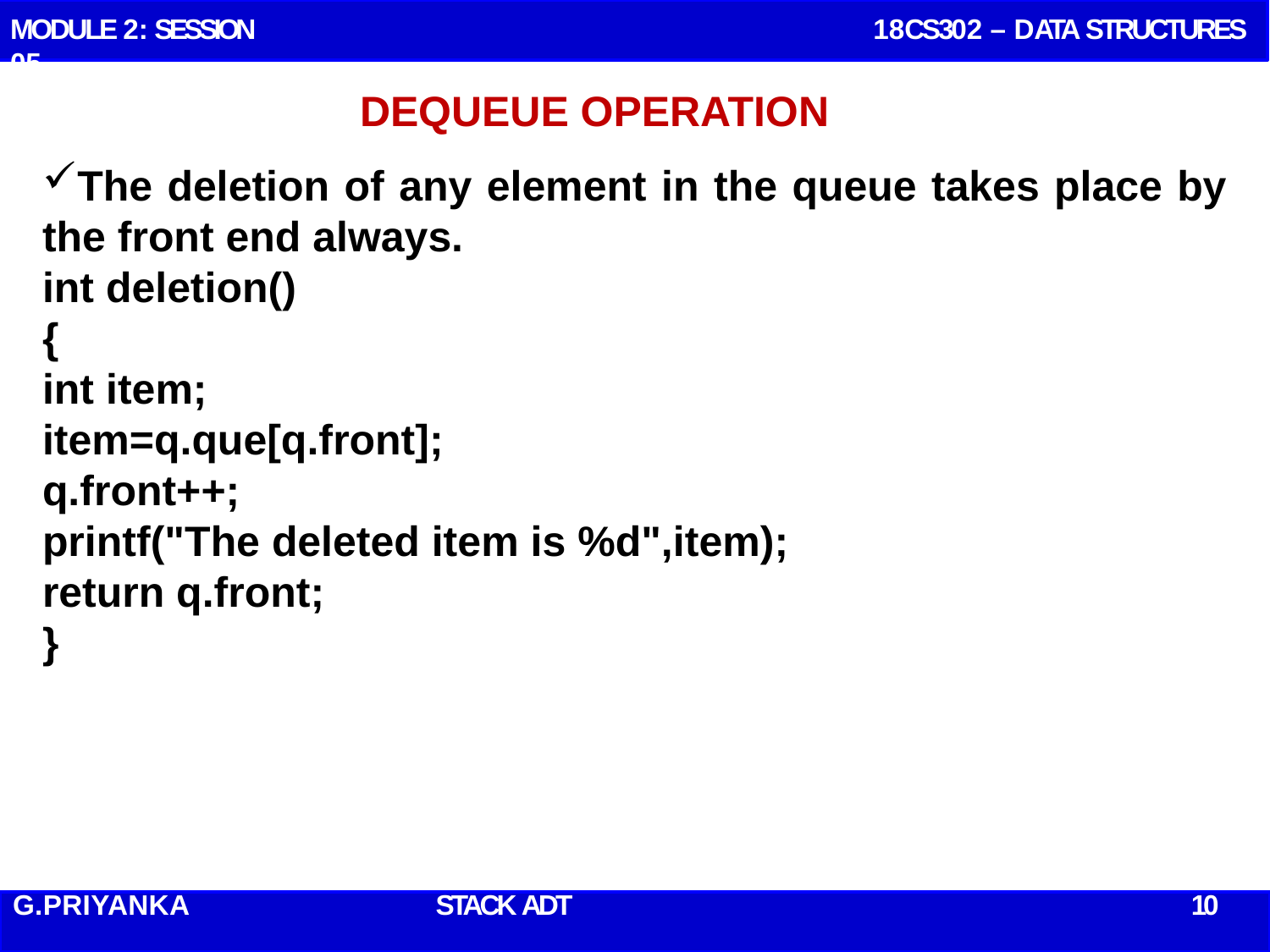

MODULE 2: SESSION 05
                                         18CS302 – DATA  STRUCTURES
# DEQUEUE OPERATION
The deletion of any element in the queue takes place by the front end always.
int deletion()
{
int item;
item=q.que[q.front];
q.front++;
printf("The deleted item is %d",item);
return q.front;
}
G.PRIYANKA
STACK  ADT                                                                                                                                          10